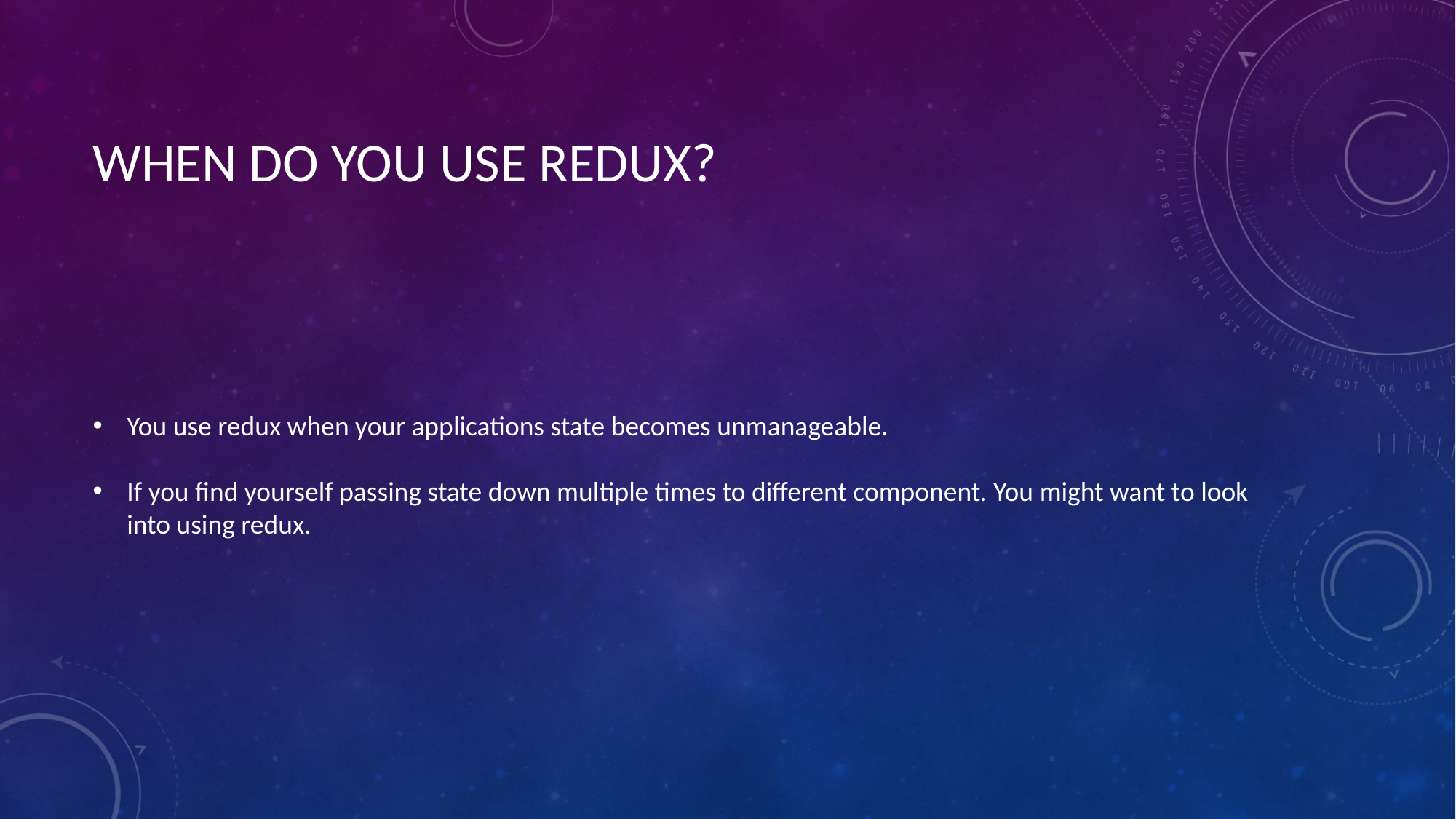

# When do you use redux?
You use redux when your applications state becomes unmanageable.

If you find yourself passing state down multiple times to different component. You might want to look into using redux.